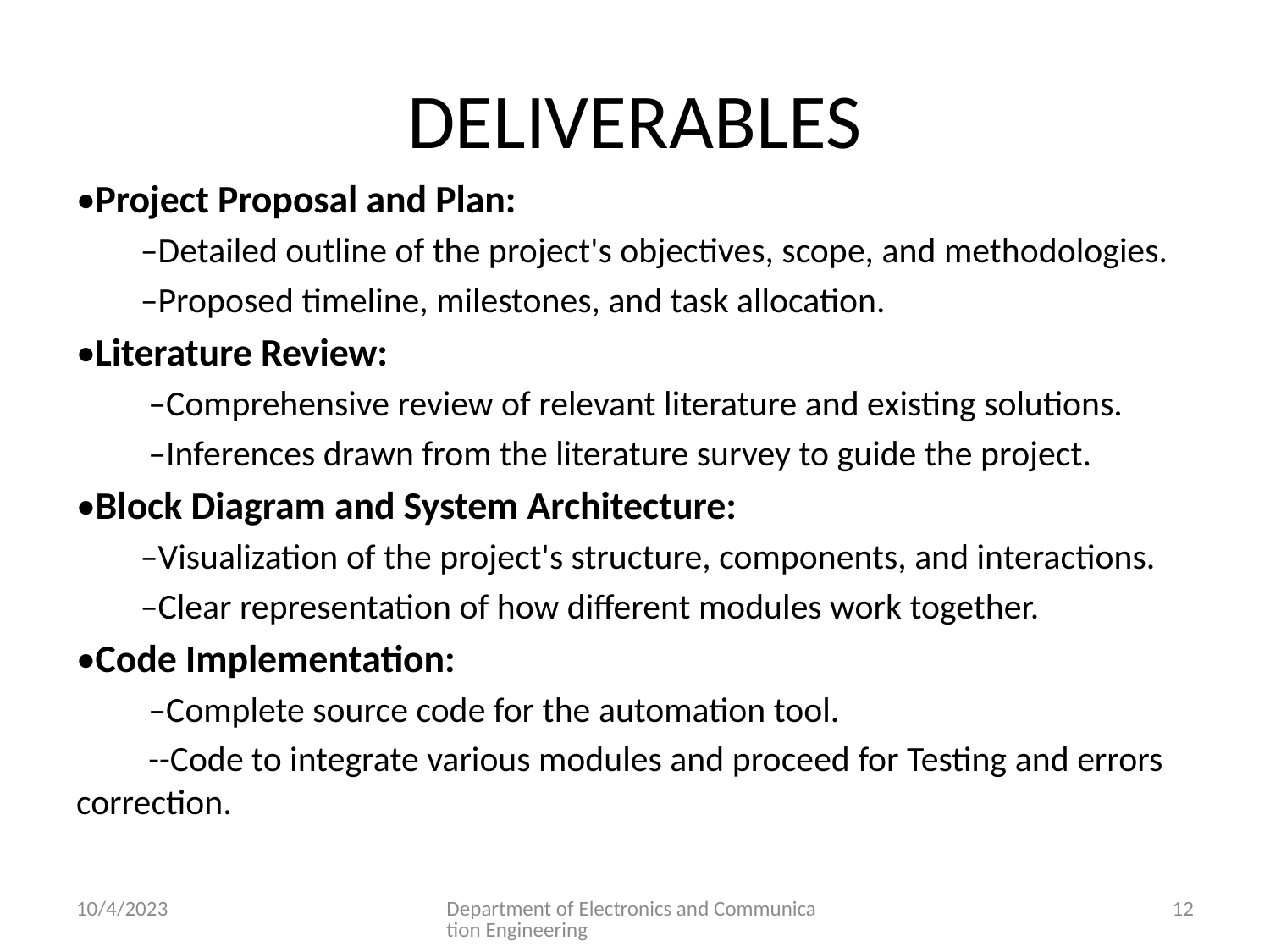

# DELIVERABLES
•Project Proposal and Plan:
        –Detailed outline of the project's objectives, scope, and methodologies.
        –Proposed timeline, milestones, and task allocation.
•Literature Review:
         –Comprehensive review of relevant literature and existing solutions.
         –Inferences drawn from the literature survey to guide the project.
•Block Diagram and System Architecture:
        –Visualization of the project's structure, components, and interactions.
        –Clear representation of how different modules work together.
•Code Implementation:
         –Complete source code for the automation tool.
         --Code to integrate various modules and proceed for Testing and errors correction.

10/4/2023
Department of Electronics and Communication Engineering
12